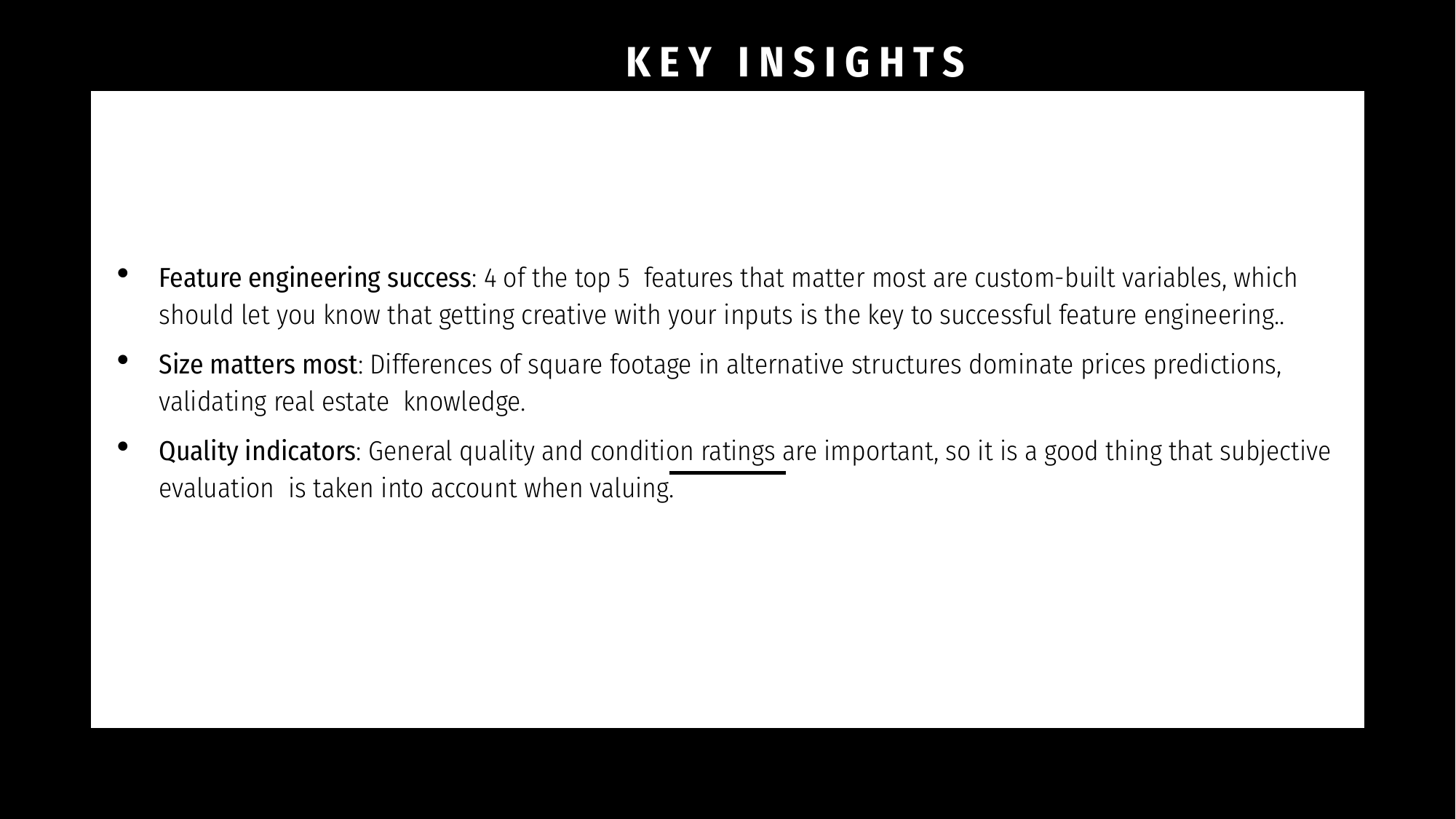

# Key insights

Feature engineering success: 4 of the top 5 features that matter most are custom-built variables, which should let you know that getting creative with your inputs is the key to successful feature engineering..
Size matters most: Differences of square footage in alternative structures dominate prices predictions, validating real estate knowledge.
Quality indicators: General quality and condition ratings are important, so it is a good thing that subjective evaluation is taken into account when valuing.